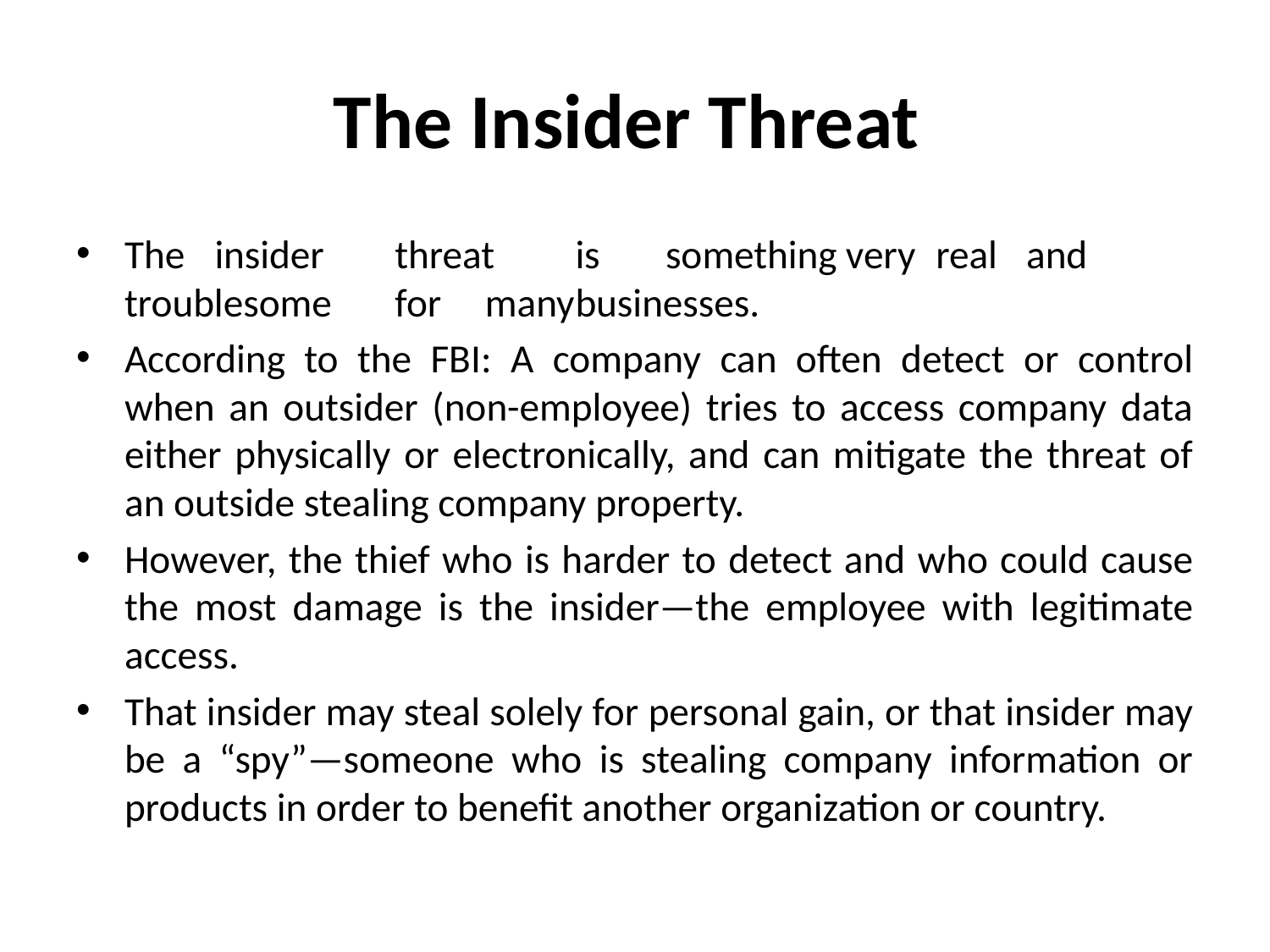

# The Insider Threat
The	insider	threat	is	something	very	real	and	troublesome	for	many	businesses.
According to the FBI: A company can often detect or control when an outsider (non-employee) tries to access company data either physically or electronically, and can mitigate the threat of an outside stealing company property.
However, the thief who is harder to detect and who could cause the most damage is the insider—the employee with legitimate access.
That insider may steal solely for personal gain, or that insider may be a “spy”—someone who is stealing company information or products in order to benefit another organization or country.